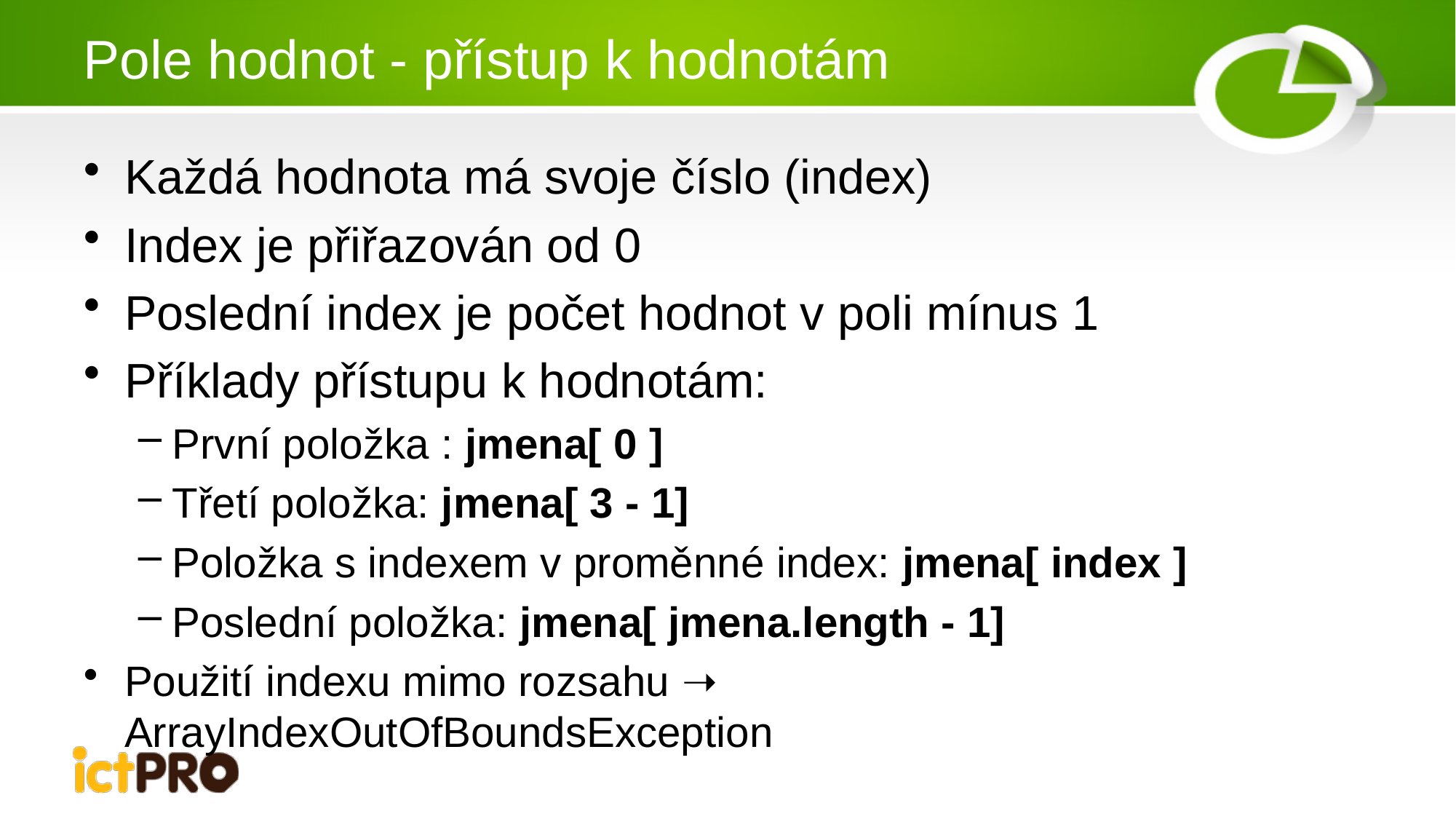

# Pole hodnot - přístup k hodnotám
Každá hodnota má svoje číslo (index)
Index je přiřazován od 0
Poslední index je počet hodnot v poli mínus 1
Příklady přístupu k hodnotám:
První položka : jmena[ 0 ]
Třetí položka: jmena[ 3 - 1]
Položka s indexem v proměnné index: jmena[ index ]
Poslední položka: jmena[ jmena.length - 1]
Použití indexu mimo rozsahu ➝ ArrayIndexOutOfBoundsException